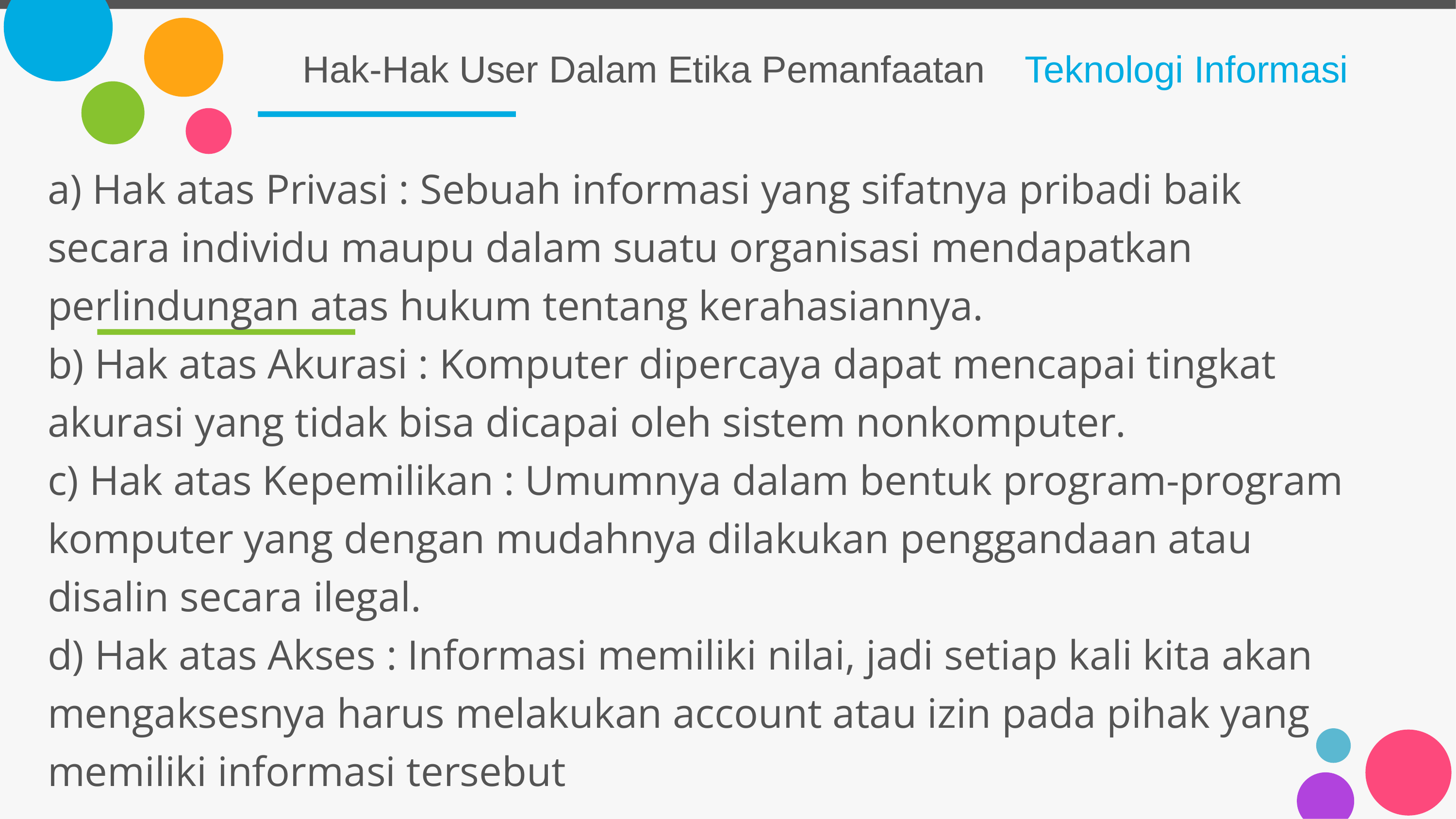

# Hak-Hak User Dalam Etika Pemanfaatan 				Teknologi Informasi
a) Hak atas Privasi : Sebuah informasi yang sifatnya pribadi baik secara individu maupu dalam suatu organisasi mendapatkan perlindungan atas hukum tentang kerahasiannya.
b) Hak atas Akurasi : Komputer dipercaya dapat mencapai tingkat akurasi yang tidak bisa dicapai oleh sistem nonkomputer.
c) Hak atas Kepemilikan : Umumnya dalam bentuk program-program komputer yang dengan mudahnya dilakukan penggandaan atau disalin secara ilegal.
d) Hak atas Akses : Informasi memiliki nilai, jadi setiap kali kita akan mengaksesnya harus melakukan account atau izin pada pihak yang memiliki informasi tersebut